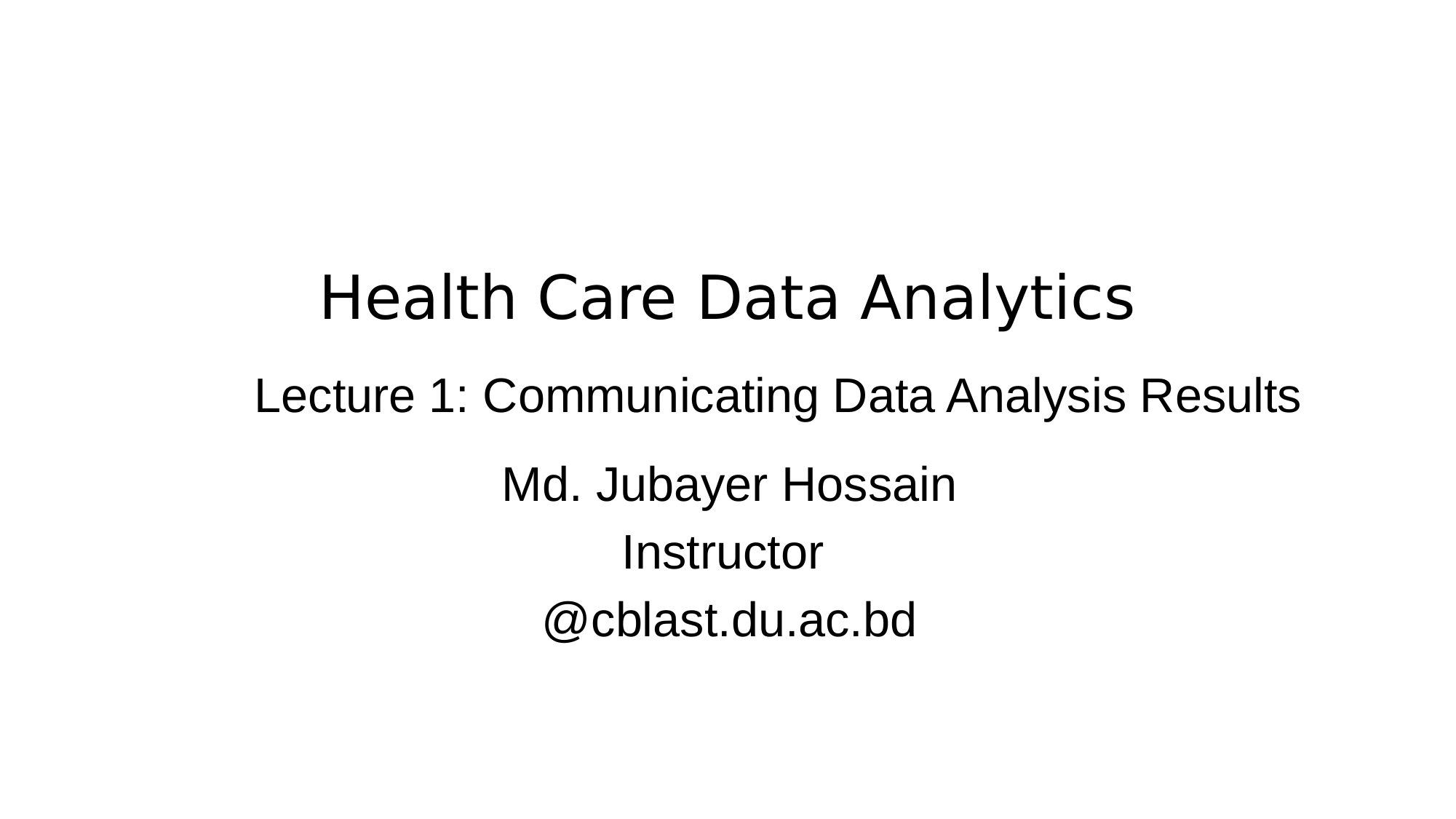

# Health Care Data Analytics
Lecture 1: Communicating Data Analysis Results
Md. Jubayer Hossain
Instructor
@cblast.du.ac.bd